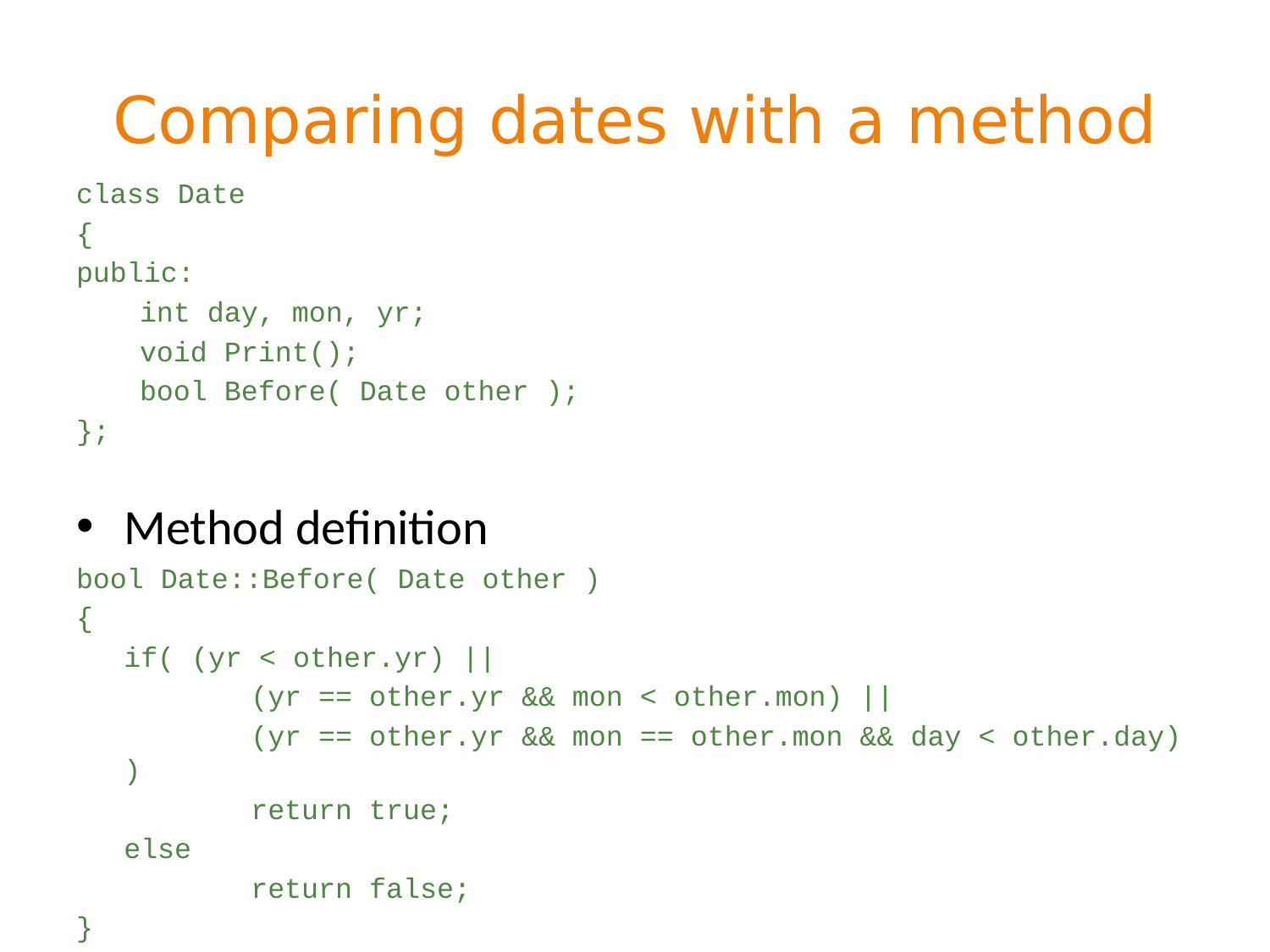

# Comparing dates with a method
class Date
{
public:
int day, mon, yr;
void Print();
bool Before( Date other );
};

Method definition
bool Date::Before( Date other )
{
	if( (yr < other.yr) ||
		(yr == other.yr && mon < other.mon) ||
		(yr == other.yr && mon == other.mon && day < other.day) )
		return true;
	else
		return false;
}